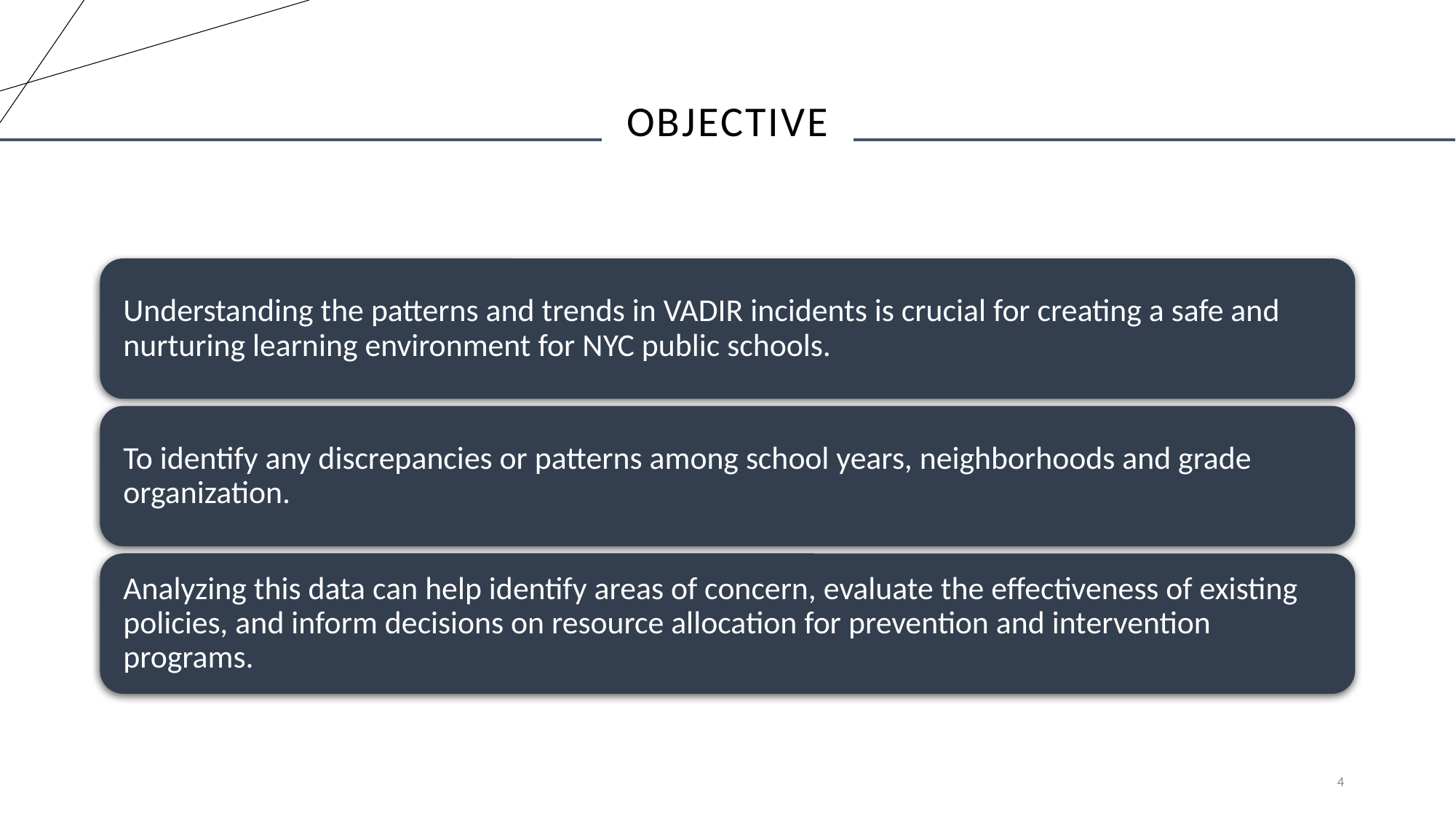

# Objective
Understanding the patterns and trends in VADIR incidents is crucial for creating a safe and nurturing learning environment for NYC public schools.
To identify any discrepancies or patterns among school years, neighborhoods and grade organization.
Analyzing this data can help identify areas of concern, evaluate the effectiveness of existing policies, and inform decisions on resource allocation for prevention and intervention programs.
4